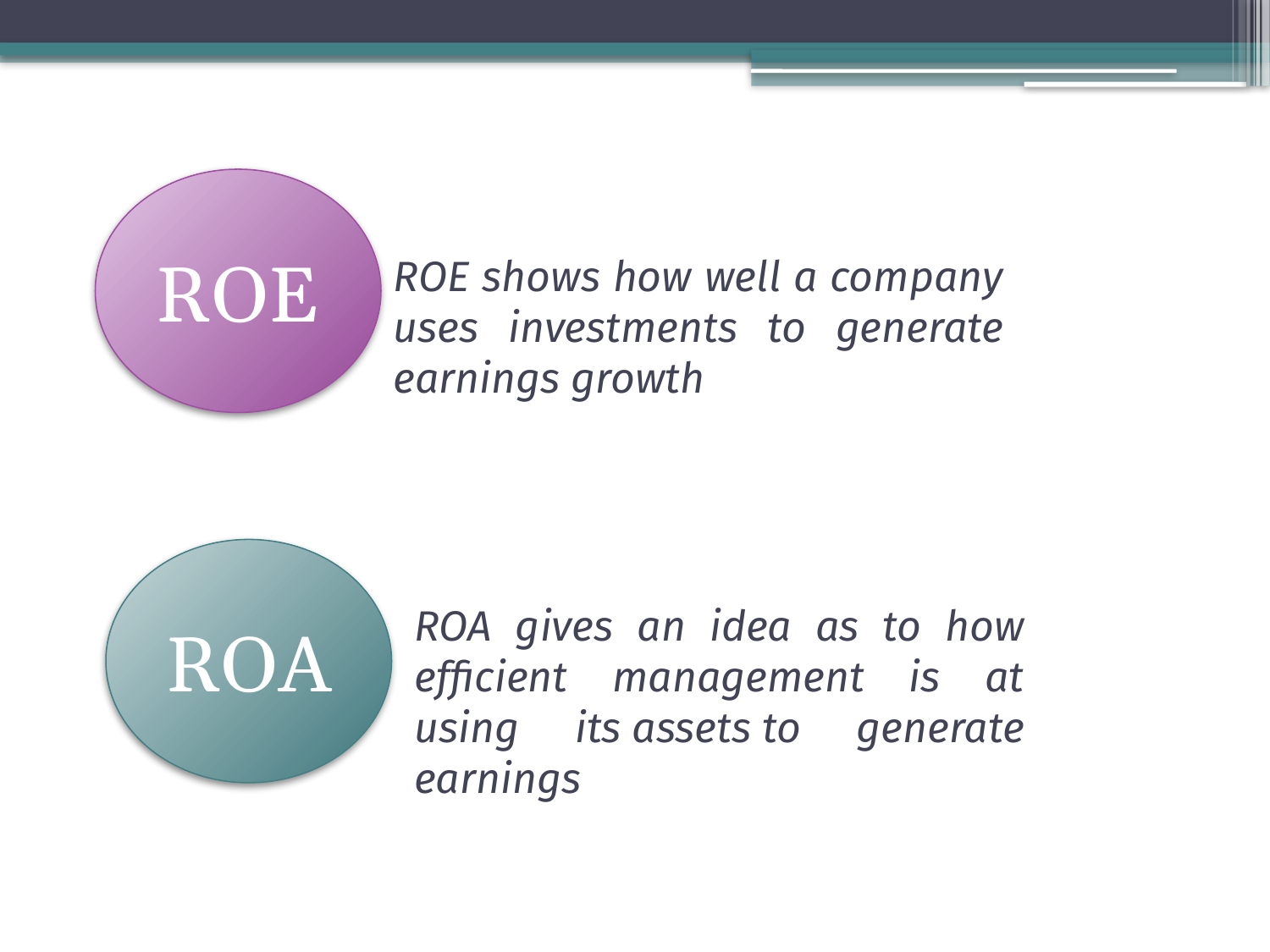

ROE
ROE shows how well a company uses investments to generate earnings growth
ROA
ROA gives an idea as to how efficient management is at using its assets to generate earnings